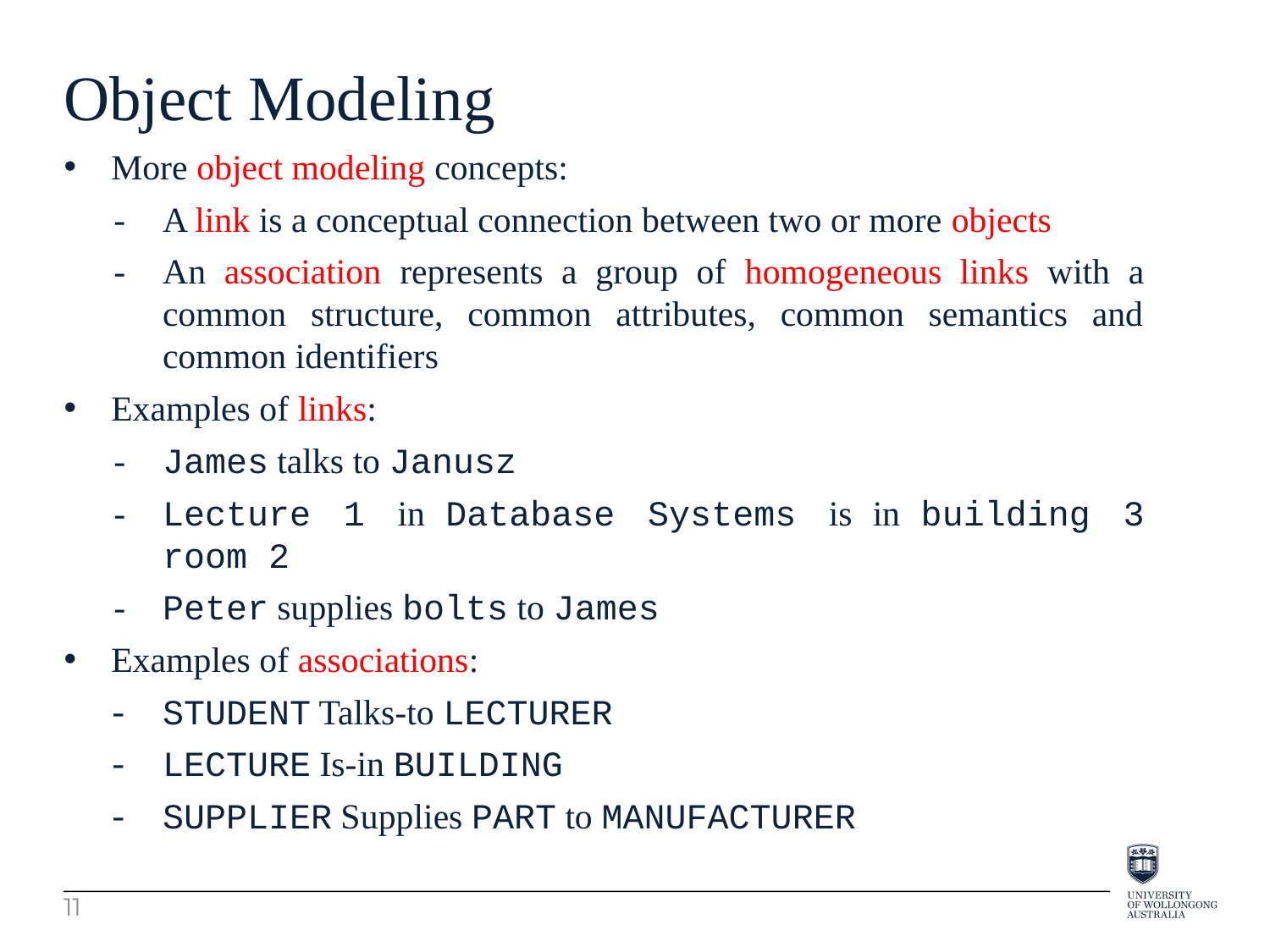

Object Modeling
More object modeling concepts:
-	A link is a conceptual connection between two or more objects
-	An association represents a group of homogeneous links with a common structure, common attributes, common semantics and common identifiers
Examples of links:
-	James talks to Janusz
-	Lecture 1 in Database Systems is in building 3 room 2
-	Peter supplies bolts to James
Examples of associations:
-	STUDENT Talks-to LECTURER
-	LECTURE Is-in BUILDING
-	SUPPLIER Supplies PART to MANUFACTURER

11